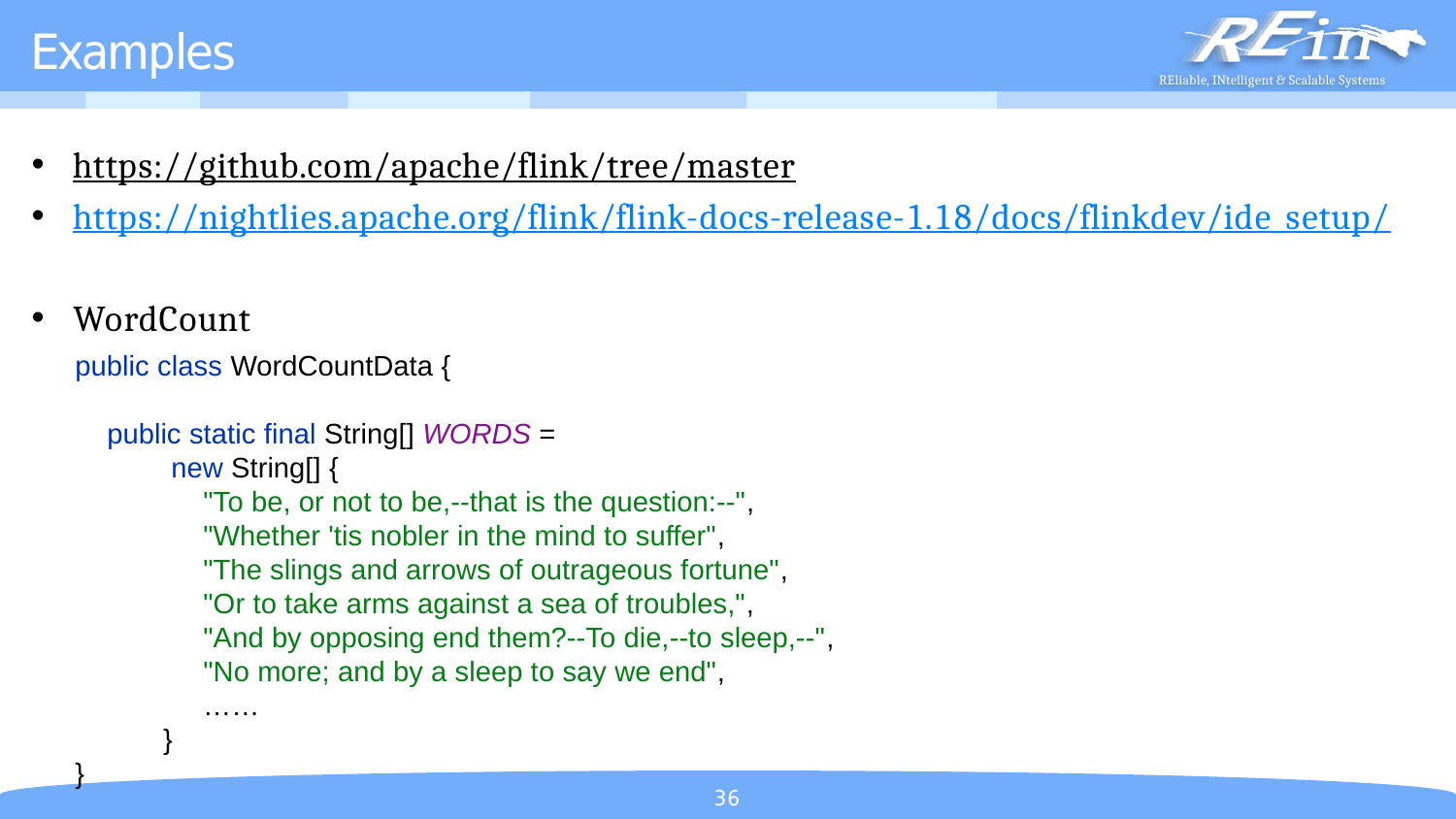

# Examples
https://github.com/apache/flink/tree/master
https://nightlies.apache.org/flink/flink-docs-release-1.18/docs/flinkdev/ide_setup/

WordCount
public class WordCountData {
    public static final String[] WORDS =
            new String[] {
                "To be, or not to be,--that is the question:--",
                "Whether 'tis nobler in the mind to suffer",
                "The slings and arrows of outrageous fortune",
                "Or to take arms against a sea of troubles,",
                "And by opposing end them?--To die,--to sleep,--",
                "No more; and by a sleep to say we end",
                ……
           }
}
36